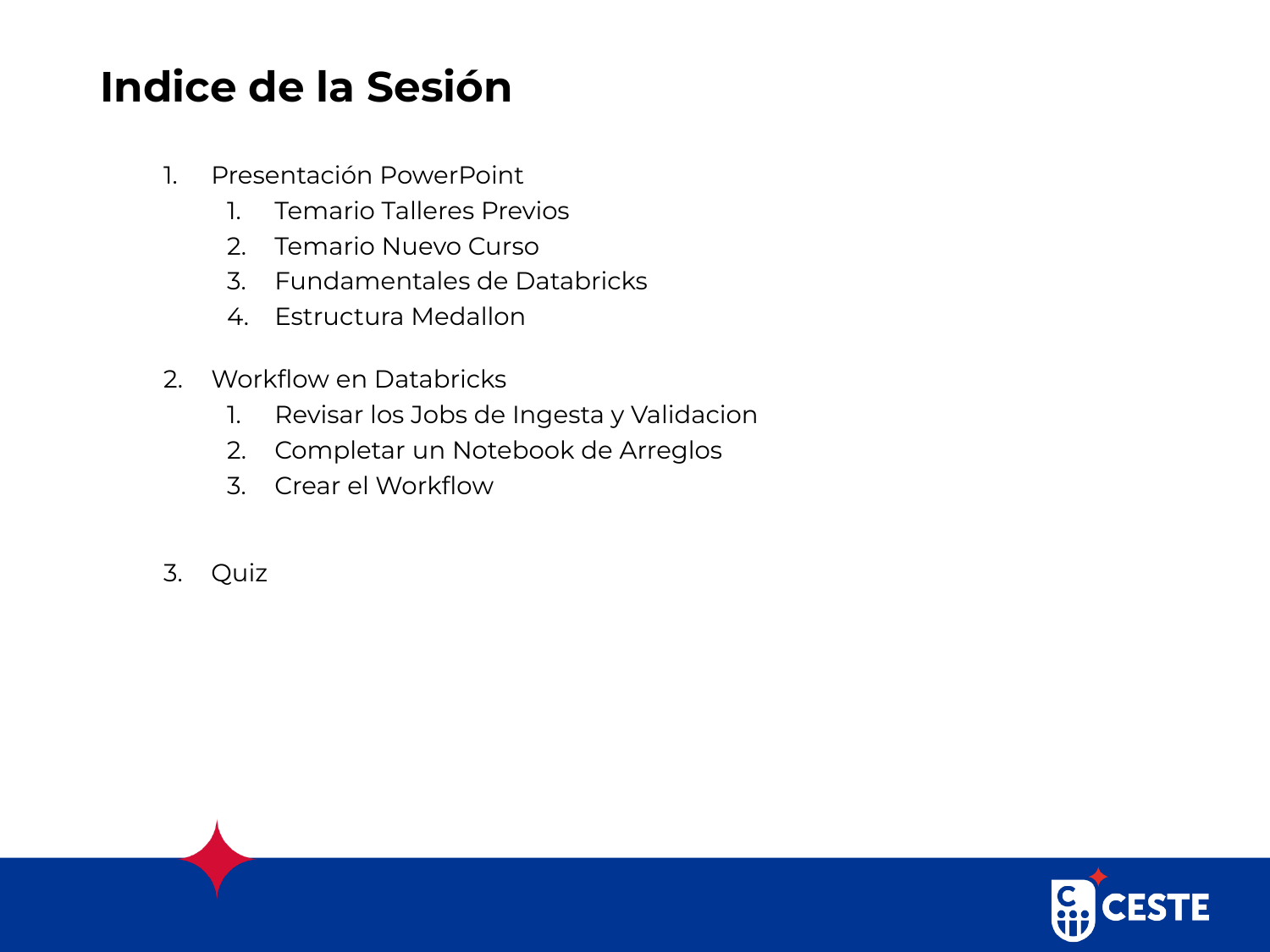

# Indice de la Sesión
Presentación PowerPoint
Temario Talleres Previos
Temario Nuevo Curso
Fundamentales de Databricks
Estructura Medallon
Workflow en Databricks
Revisar los Jobs de Ingesta y Validacion
Completar un Notebook de Arreglos
Crear el Workflow

Quiz